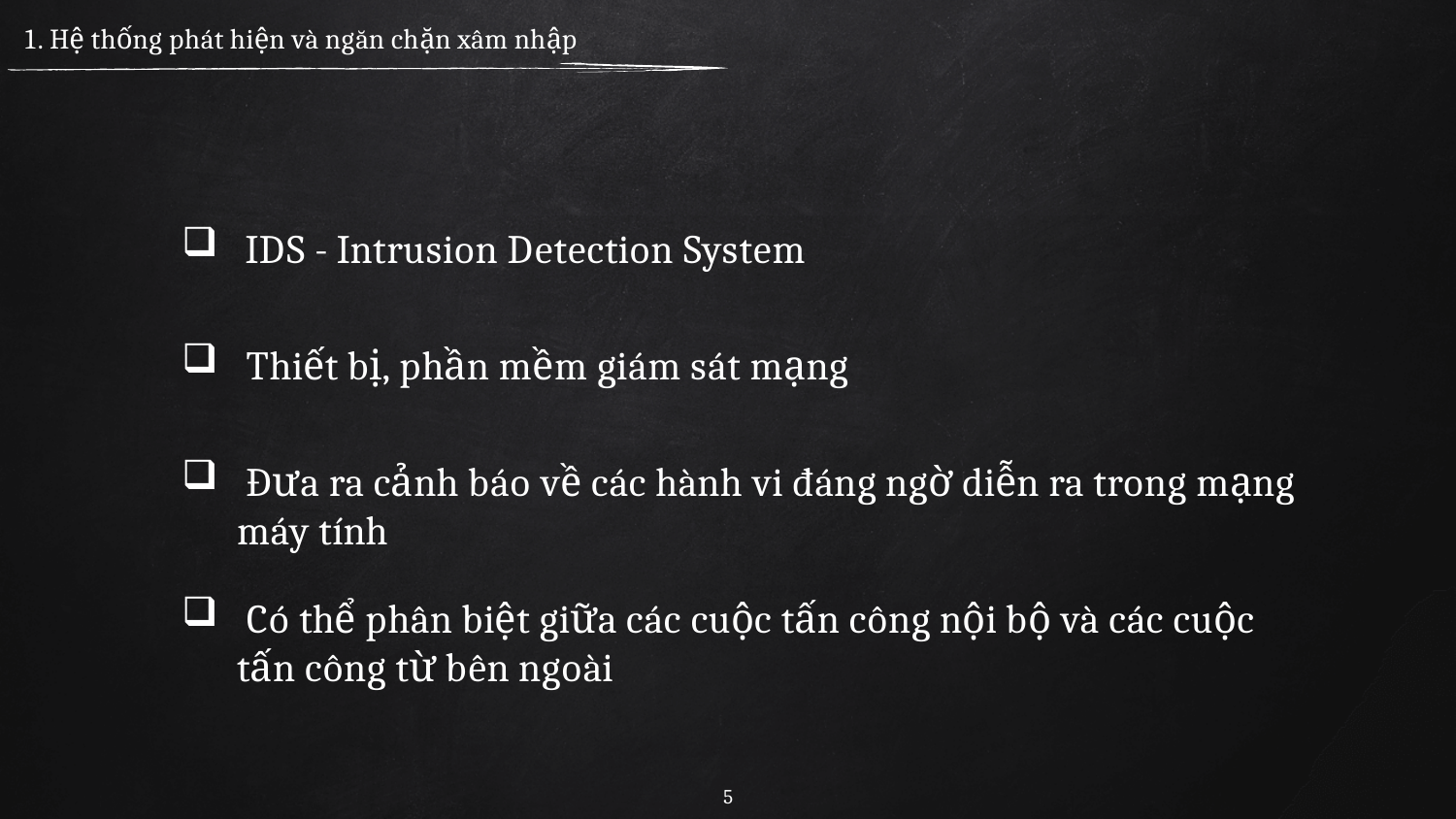

1. Hệ thống phát hiện và ngăn chặn xâm nhập

 IDS - Intrusion Detection System
 Thiết bị, phần mềm giám sát mạng
 Đưa ra cảnh báo về các hành vi đáng ngờ diễn ra trong mạng máy tính
 Có thể phân biệt giữa các cuộc tấn công nội bộ và các cuộc tấn công từ bên ngoài
5